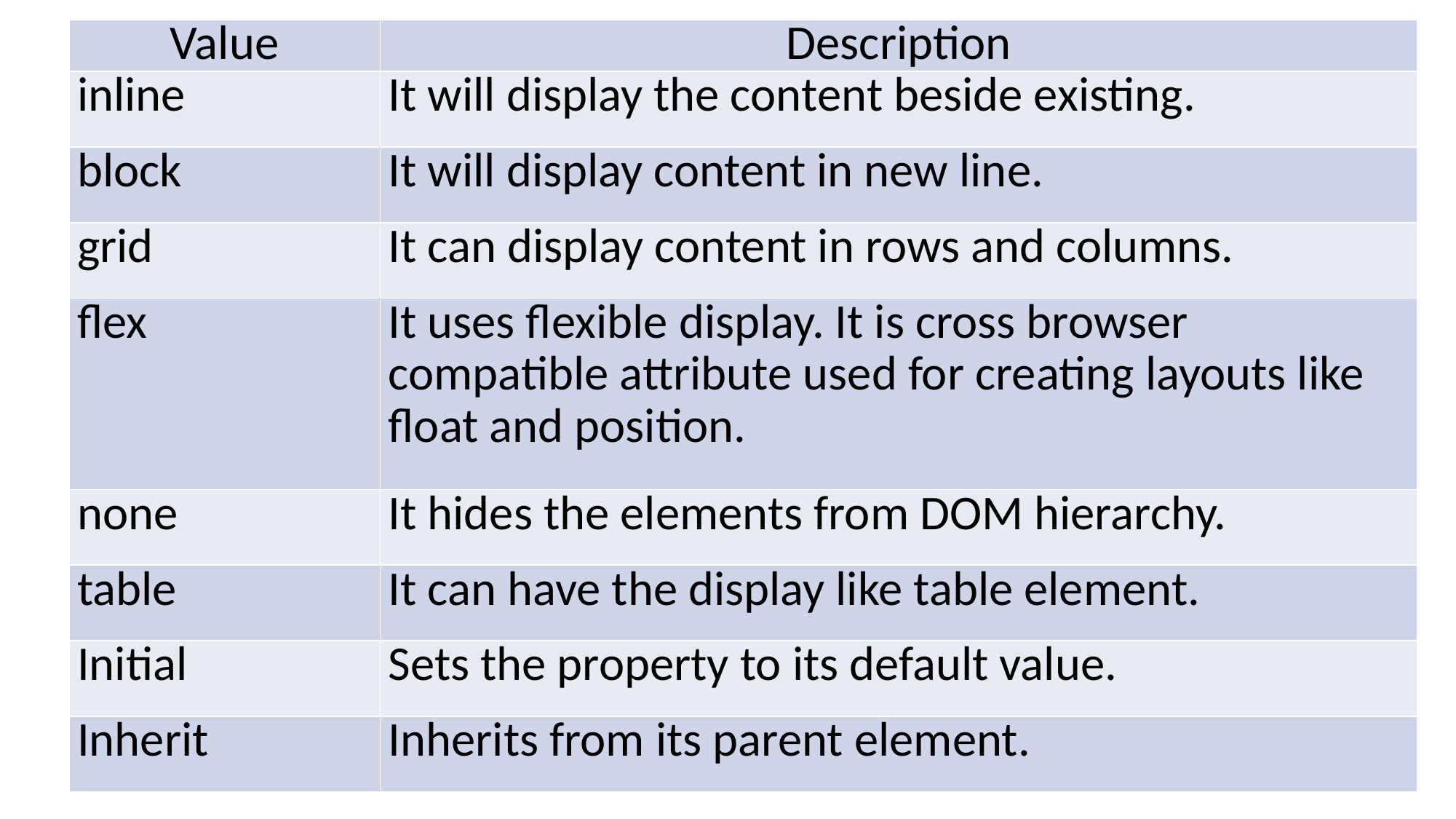

| Value | Description |
| --- | --- |
| inline | It will display the content beside existing. |
| block | It will display content in new line. |
| grid | It can display content in rows and columns. |
| flex | It uses flexible display. It is cross browser compatible attribute used for creating layouts like float and position. |
| none | It hides the elements from DOM hierarchy. |
| table | It can have the display like table element. |
| Initial | Sets the property to its default value. |
| Inherit | Inherits from its parent element. |